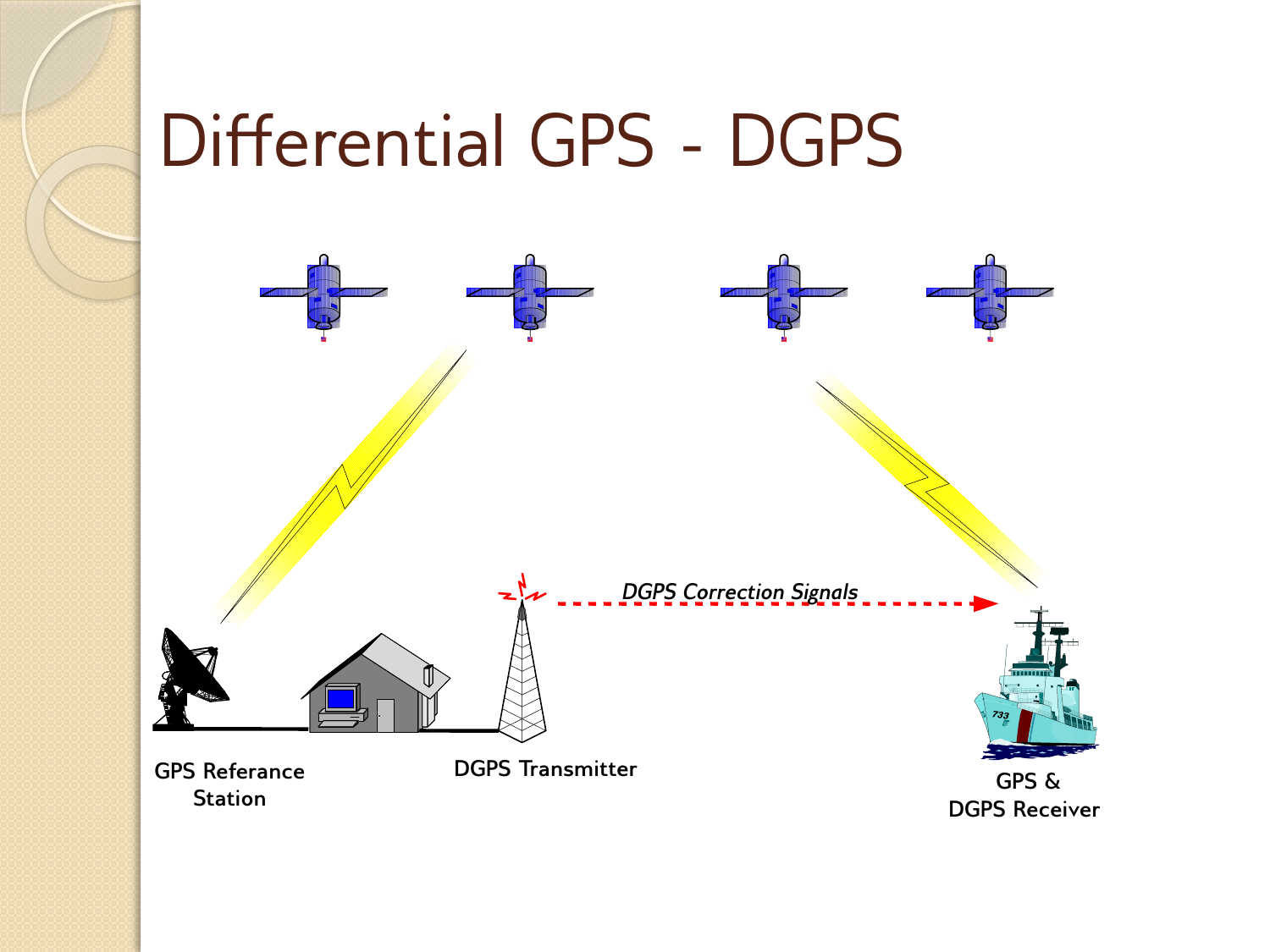

# Differential GPS - DGPS

DGPS Correction Signals

DGPS Transmitter
GPS Referance Station
GPS &
DGPS Receiver